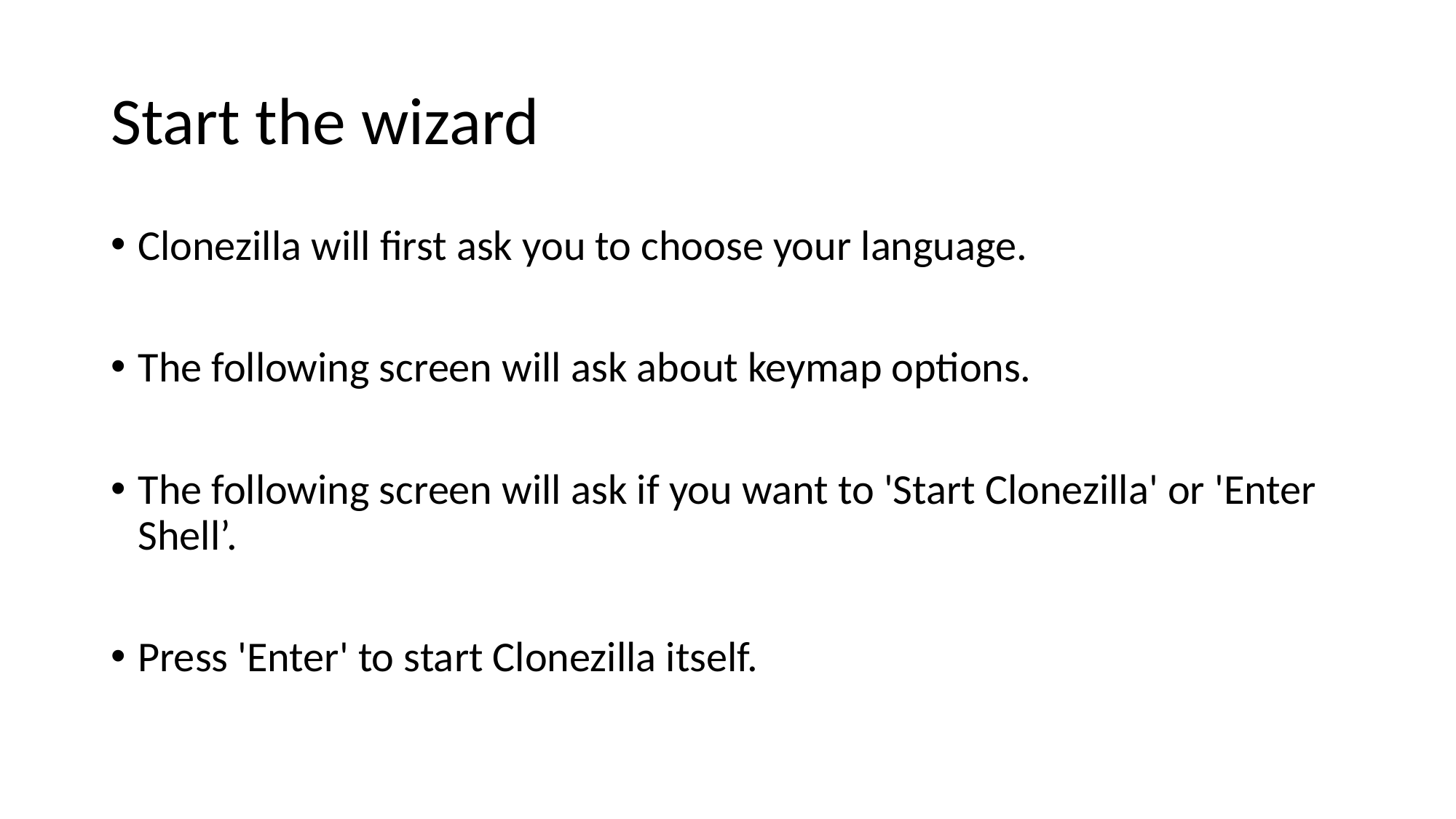

Start the wizard
Clonezilla will first ask you to choose your language.

The following screen will ask about keymap options.

The following screen will ask if you want to 'Start Clonezilla' or 'Enter Shell’.

Press 'Enter' to start Clonezilla itself.